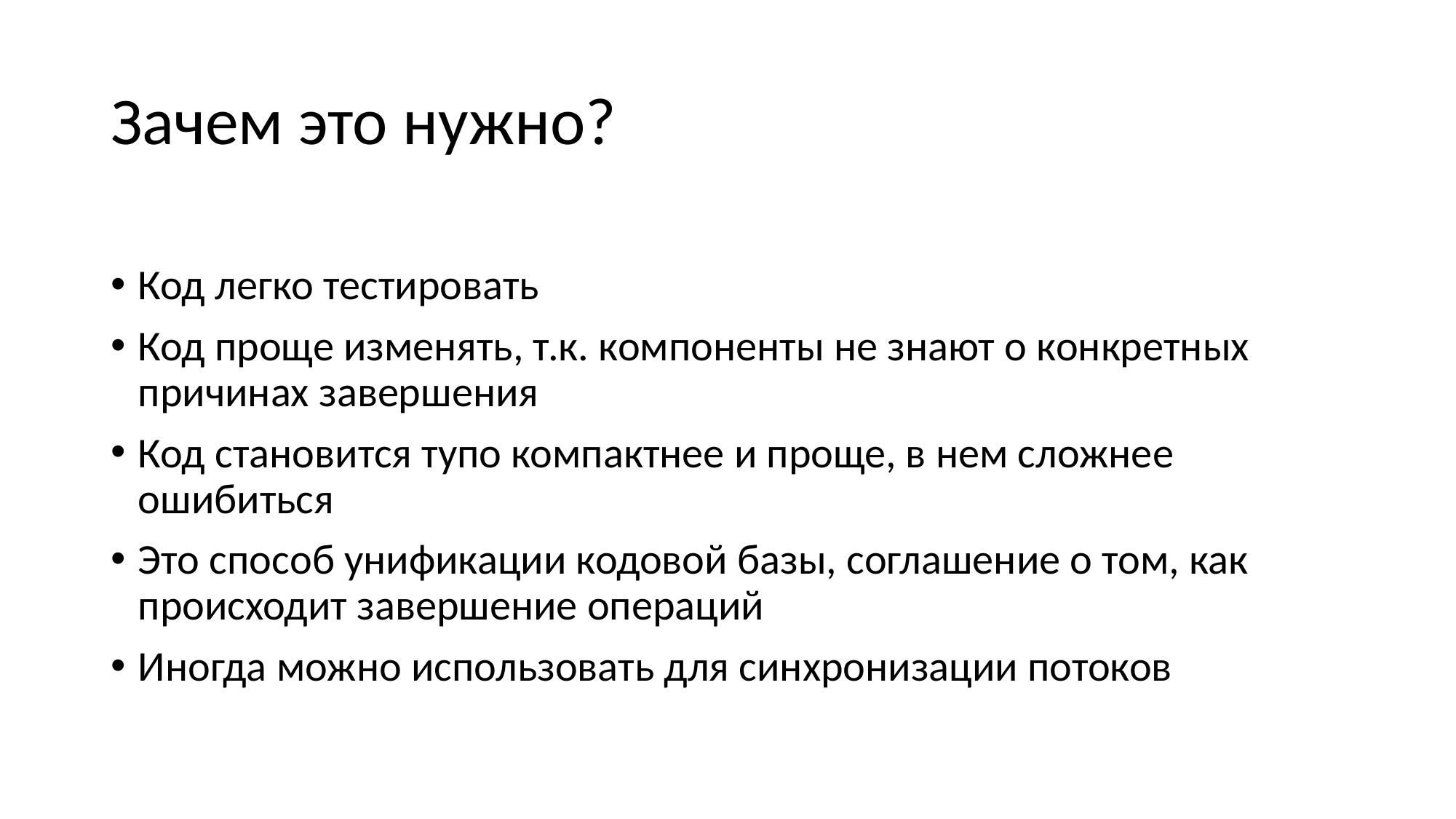

# Зачем это нужно?
Код легко тестировать
Код проще изменять, т.к. компоненты не знают о конкретных причинах завершения
Код становится тупо компактнее и проще, в нем сложнее ошибиться
Это способ унификации кодовой базы, соглашение о том, как происходит завершение операций
Иногда можно использовать для синхронизации потоков